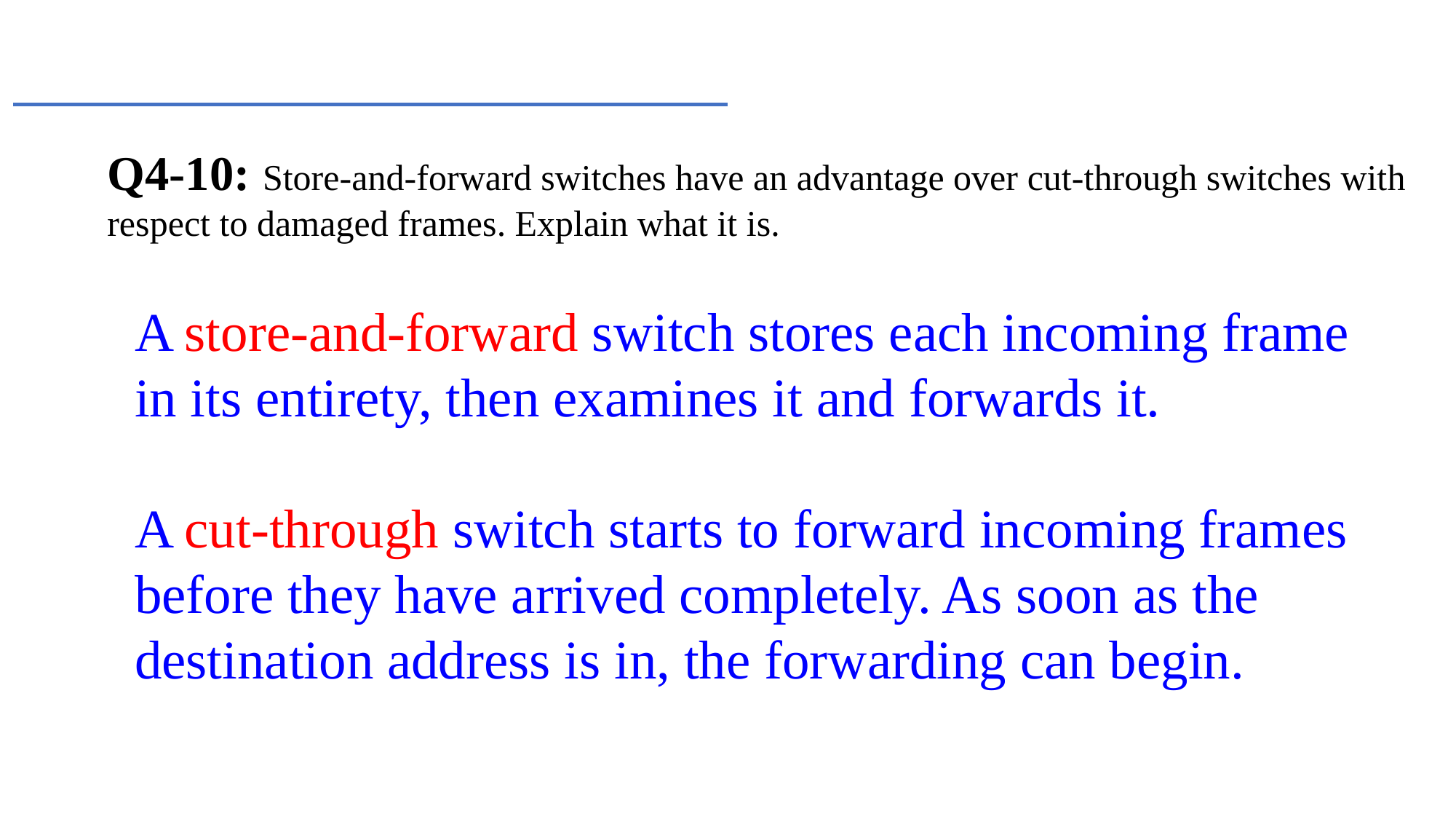

Q4-10: Store-and-forward switches have an advantage over cut-through switches with respect to damaged frames. Explain what it is.
A store-and-forward switch stores each incoming frame in its entirety, then examines it and forwards it.

A cut-through switch starts to forward incoming frames before they have arrived completely. As soon as the destination address is in, the forwarding can begin.